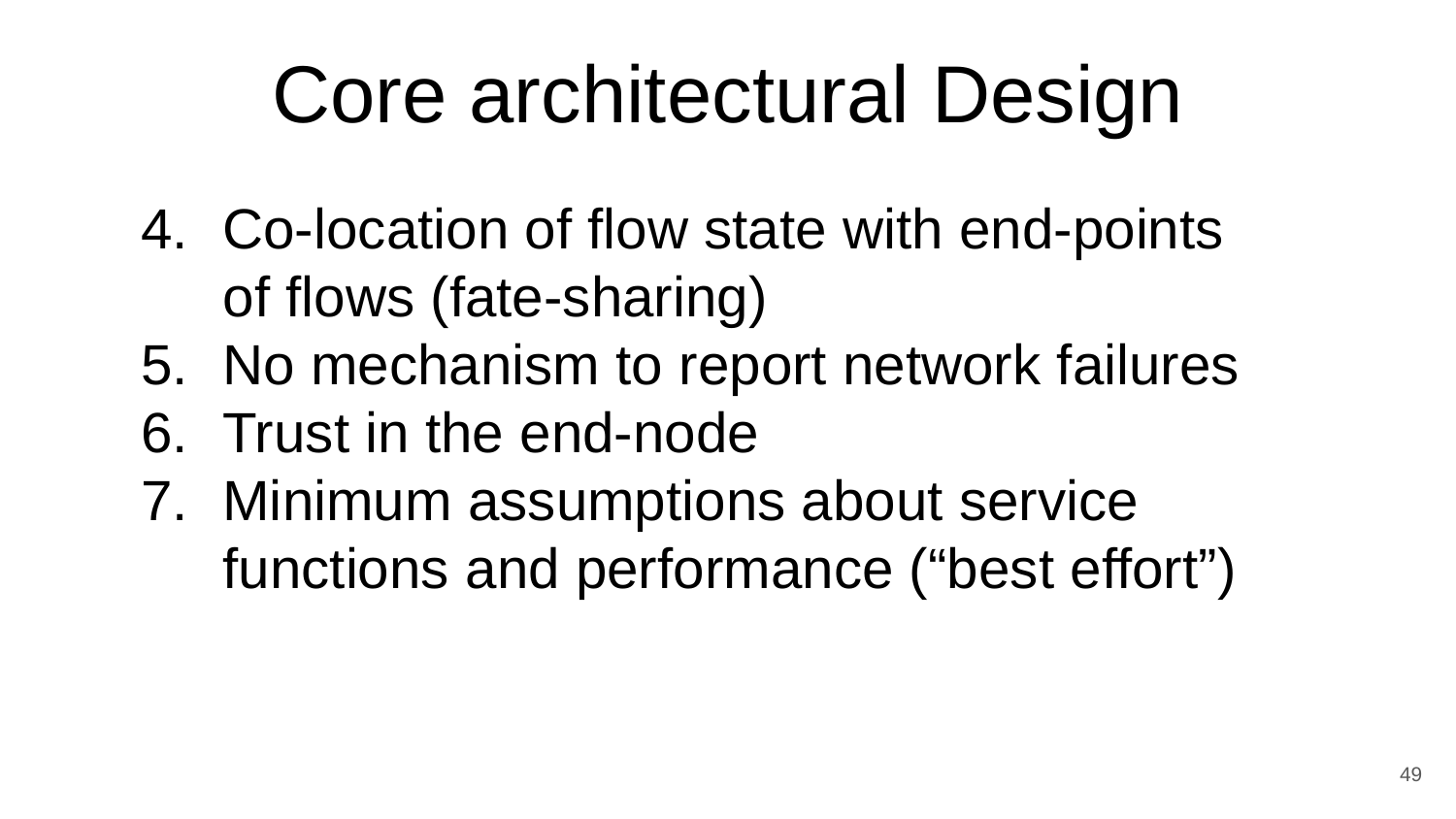

Core architectural Design
Co-location of flow state with end-points of flows (fate-sharing)
No mechanism to report network failures
Trust in the end-node
Minimum assumptions about service functions and performance (“best effort”)

49